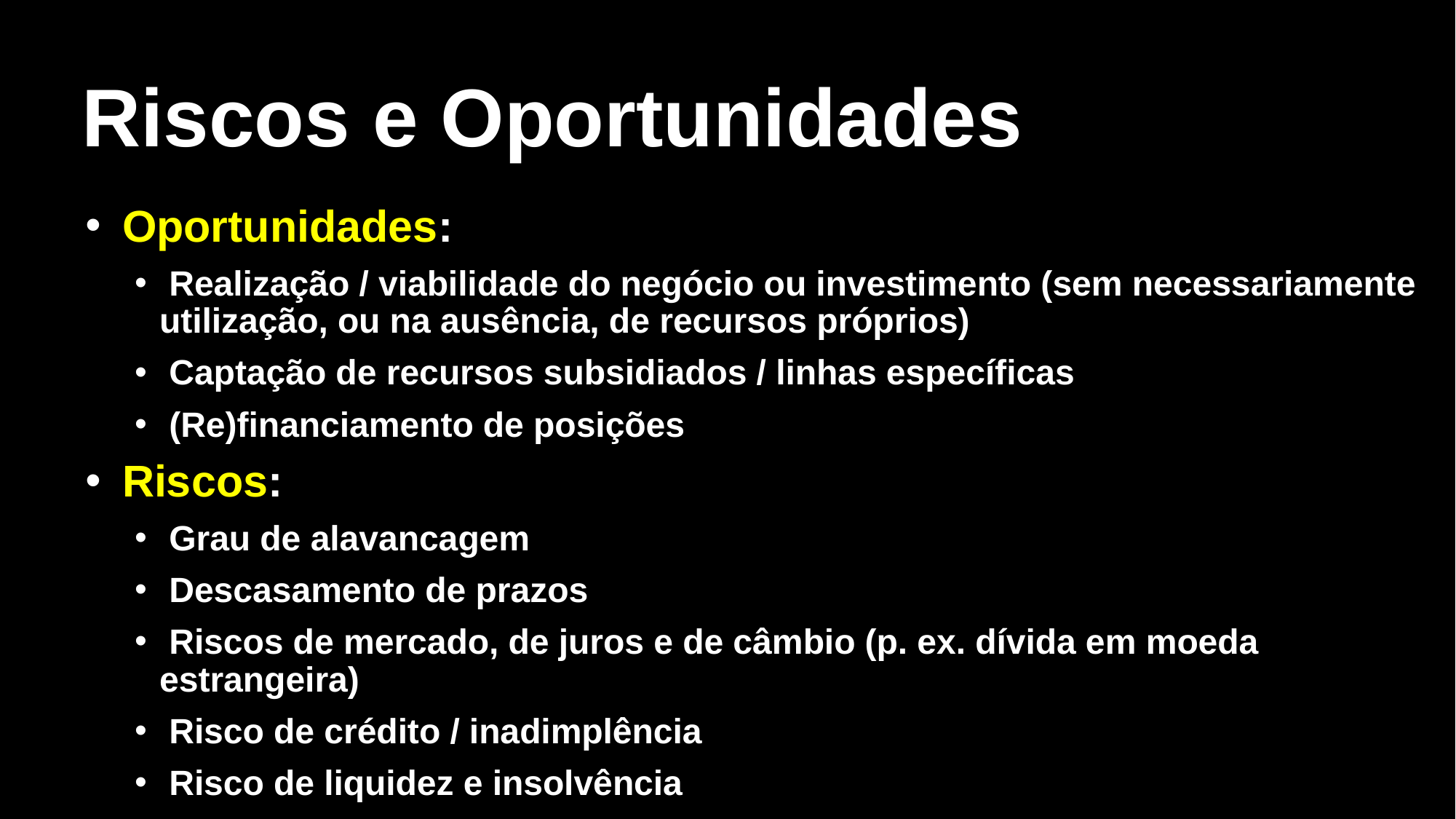

# Riscos e Oportunidades
 Oportunidades:
 Realização / viabilidade do negócio ou investimento (sem necessariamente utilização, ou na ausência, de recursos próprios)
 Captação de recursos subsidiados / linhas específicas
 (Re)financiamento de posições
 Riscos:
 Grau de alavancagem
 Descasamento de prazos
 Riscos de mercado, de juros e de câmbio (p. ex. dívida em moeda estrangeira)
 Risco de crédito / inadimplência
 Risco de liquidez e insolvência